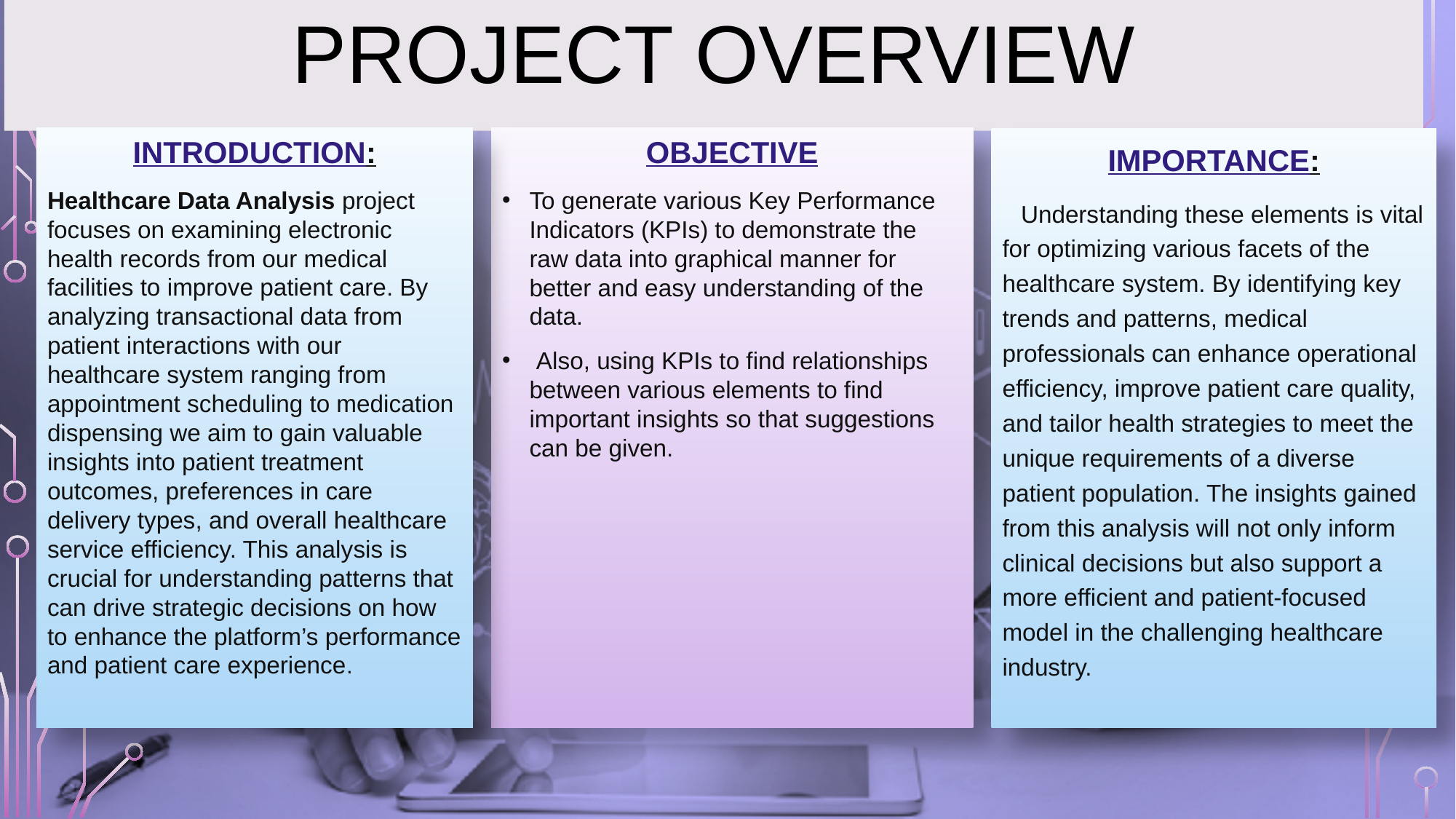

# PROJECT OVERVIEW
INTRODUCTION:
Healthcare Data Analysis project focuses on examining electronic health records from our medical facilities to improve patient care. By analyzing transactional data from patient interactions with our healthcare system ranging from appointment scheduling to medication dispensing we aim to gain valuable insights into patient treatment outcomes, preferences in care delivery types, and overall healthcare service efficiency. This analysis is crucial for understanding patterns that can drive strategic decisions on how to enhance the platform’s performance and patient care experience.
OBJECTIVE
To generate various Key Performance Indicators (KPIs) to demonstrate the raw data into graphical manner for better and easy understanding of the data.
 Also, using KPIs to find relationships between various elements to find important insights so that suggestions can be given.

IMPORTANCE:
   Understanding these elements is vital for optimizing various facets of the healthcare system. By identifying key trends and patterns, medical professionals can enhance operational efficiency, improve patient care quality, and tailor health strategies to meet the unique requirements of a diverse patient population. The insights gained from this analysis will not only inform clinical decisions but also support a more efficient and patient-focused model in the challenging healthcare industry.